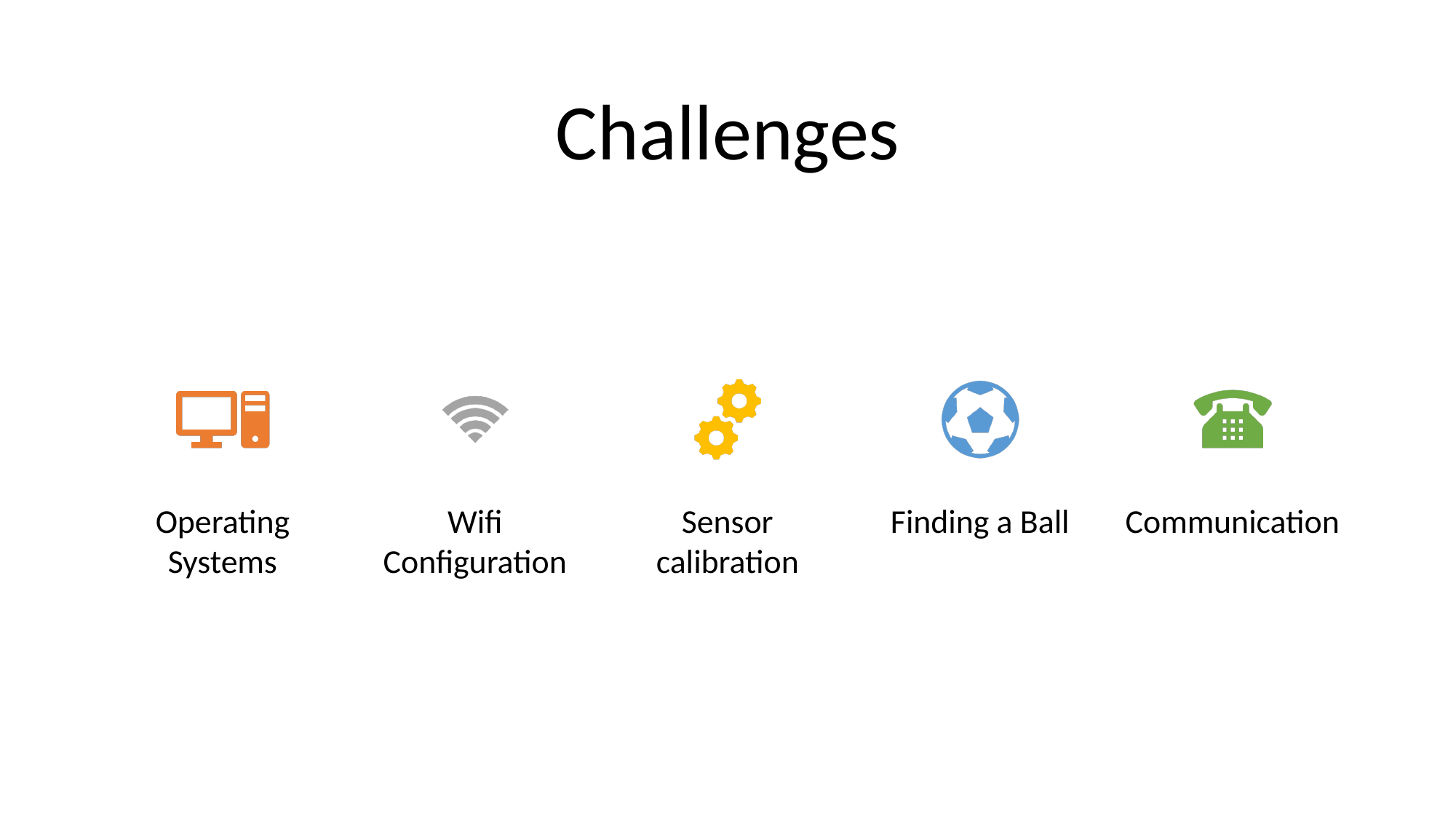

# Challenges
Operating Systems
Wifi Configuration
Sensor calibration
Finding a Ball
Communication